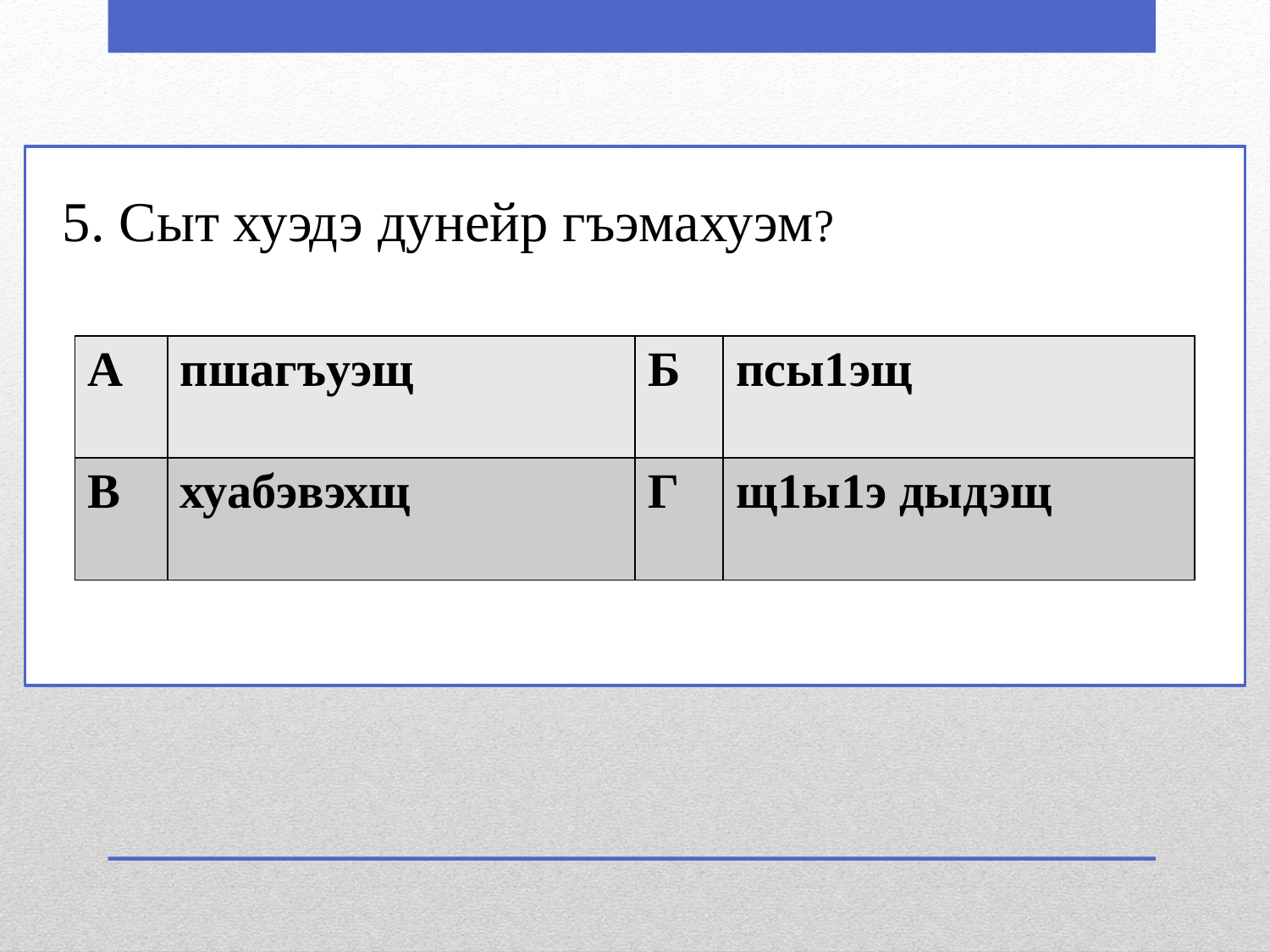

5. Сыт хуэдэ дунейр гъэмахуэм?

| А | пшагъуэщ | Б | псы1эщ |
| --- | --- | --- | --- |
| В | хуабэвэхщ | Г | щ1ы1э дыдэщ |